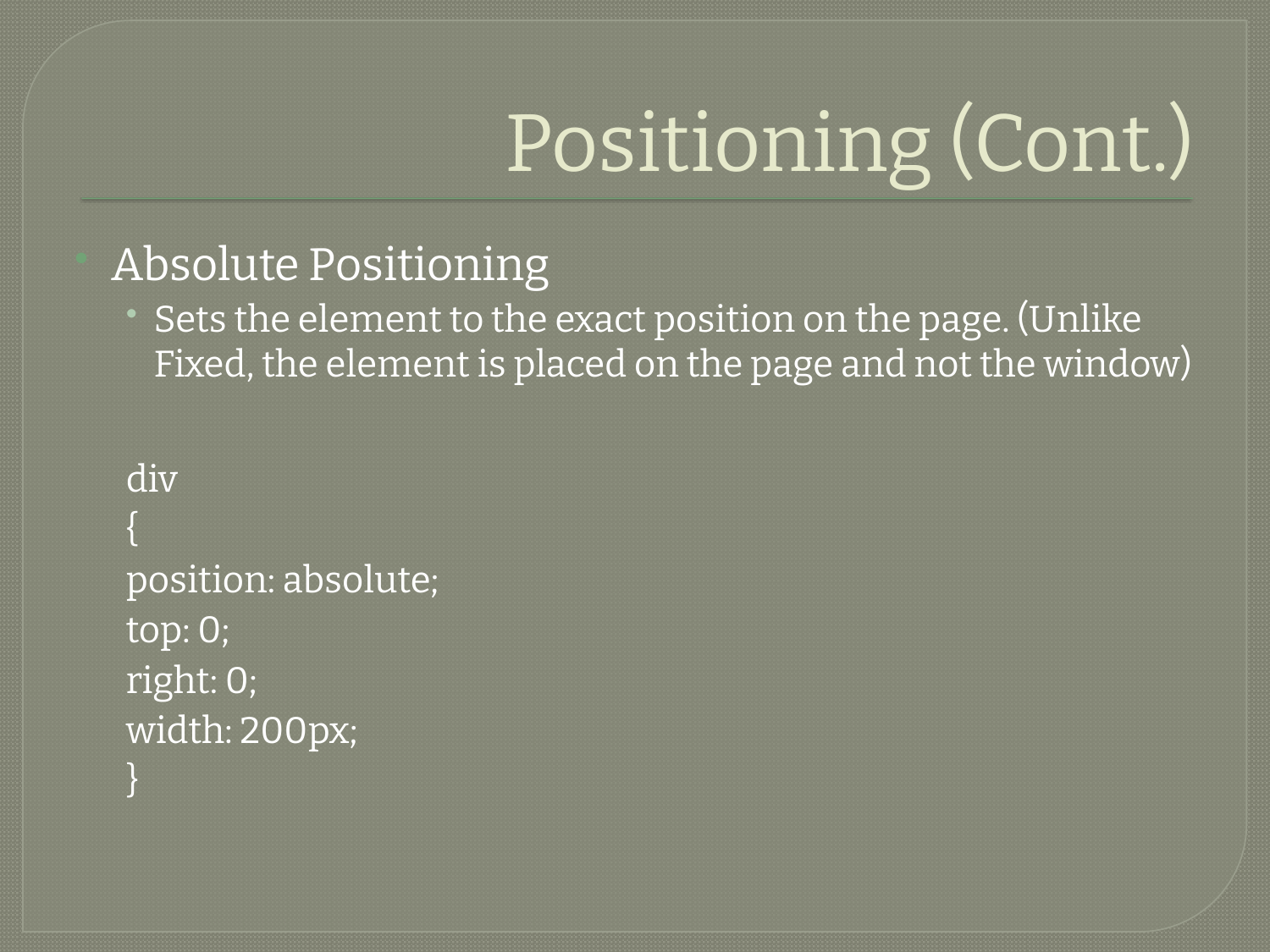

# Positioning (Cont.)
Absolute Positioning
Sets the element to the exact position on the page. (Unlike Fixed, the element is placed on the page and not the window)

div
{
	position: absolute;
	top: 0;
	right: 0;
	width: 200px;
}